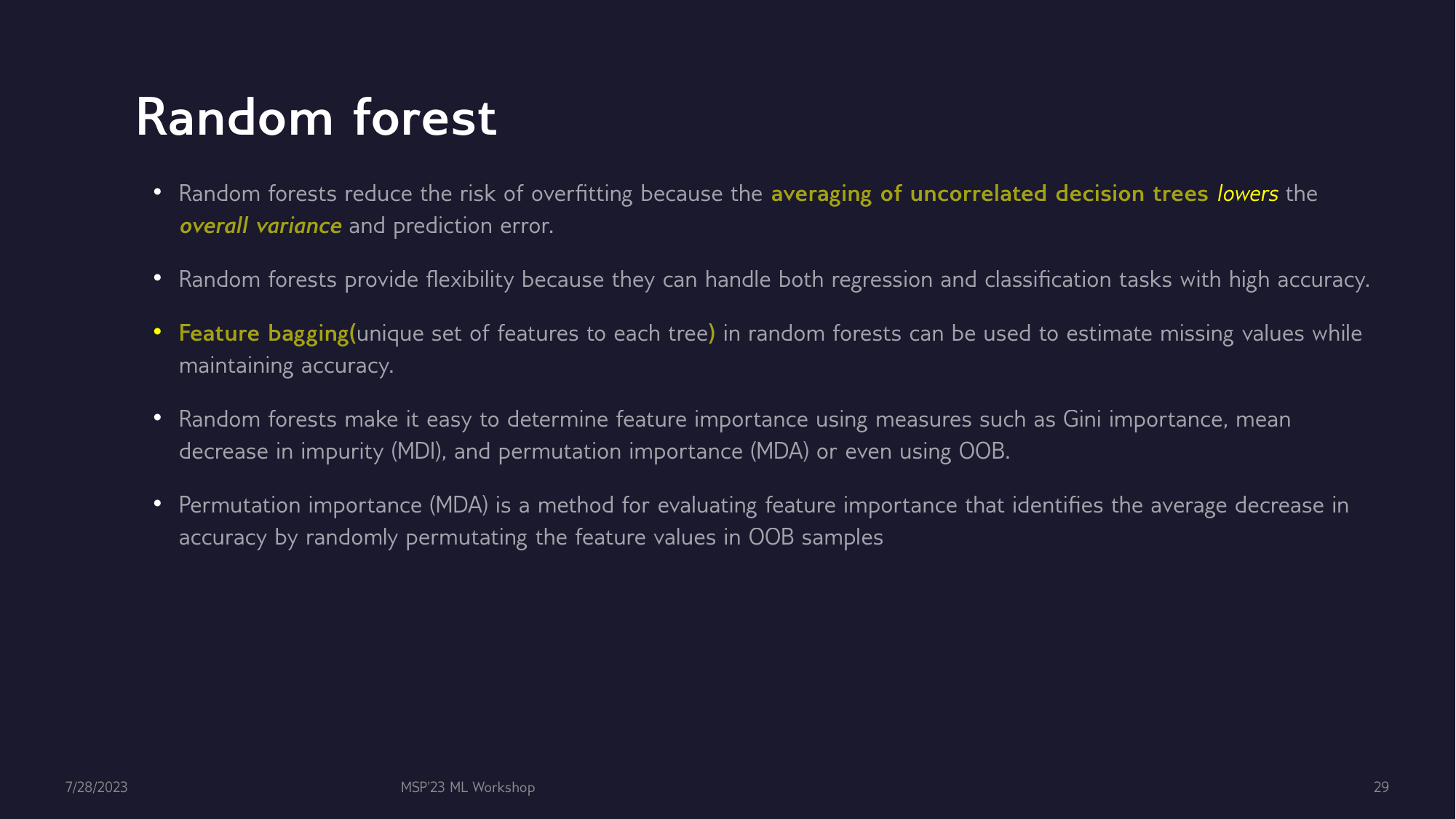

Random forest
Random forests reduce the risk of overfitting because the averaging of uncorrelated decision trees lowers the overall variance and prediction error.
Random forests provide flexibility because they can handle both regression and classification tasks with high accuracy.
Feature bagging(unique set of features to each tree) in random forests can be used to estimate missing values while maintaining accuracy.
Random forests make it easy to determine feature importance using measures such as Gini importance, mean decrease in impurity (MDI), and permutation importance (MDA) or even using OOB.
Permutation importance (MDA) is a method for evaluating feature importance that identifies the average decrease in accuracy by randomly permutating the feature values in OOB samples
7/28/2023
MSP'23 ML Workshop
29